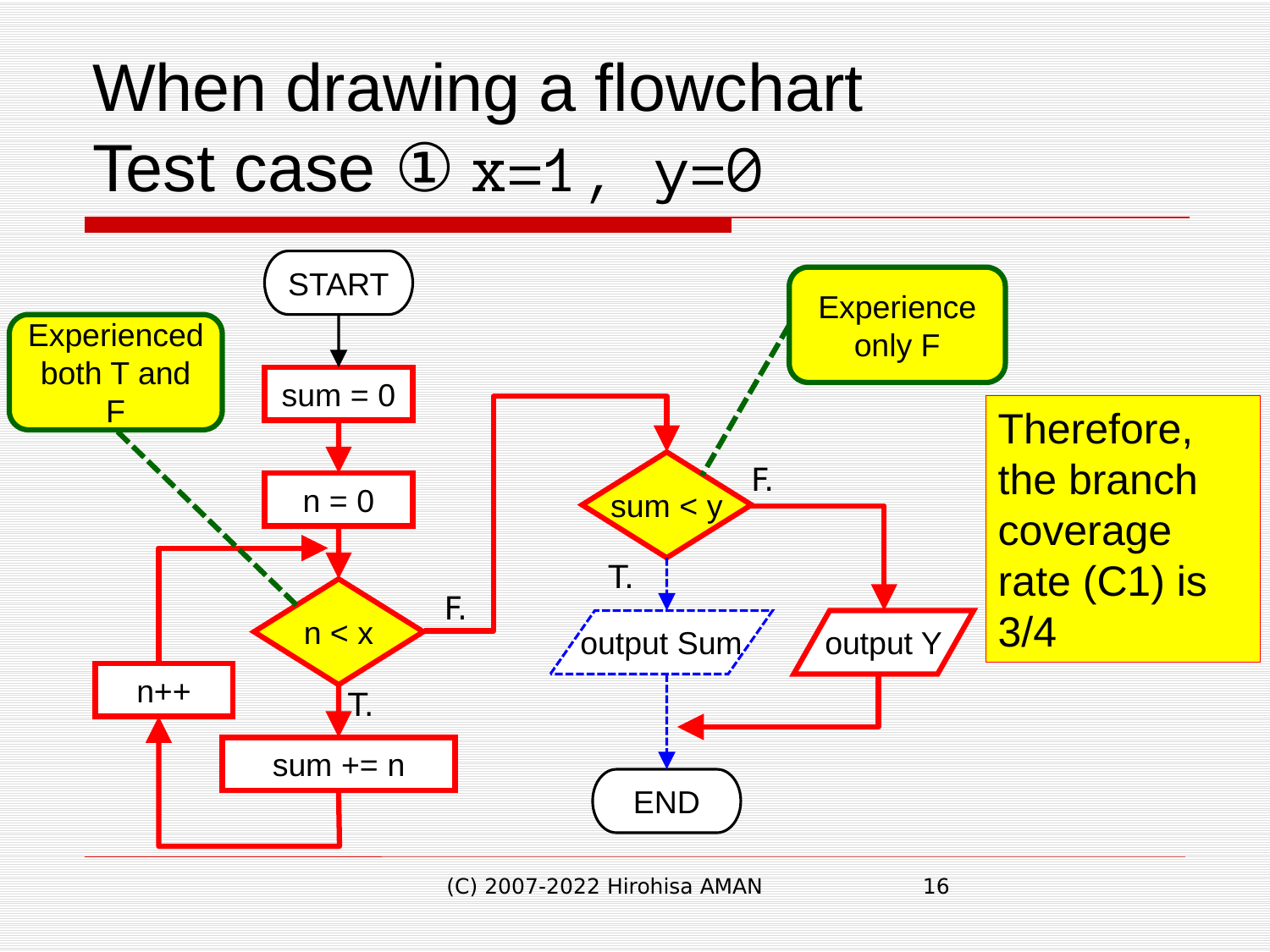

# When drawing a flowchart Test case ① x=1, y=0
START
Experience only F

Experienced both T and F
sum = 0
Therefore, the branch coverage rate (C1) is 3/4

sum < y
F.
n = 0

T.

n < x
F.
output Sum
output Y
n++

T.

sum += n
END
(C) 2007-2022 Hirohisa AMAN
16